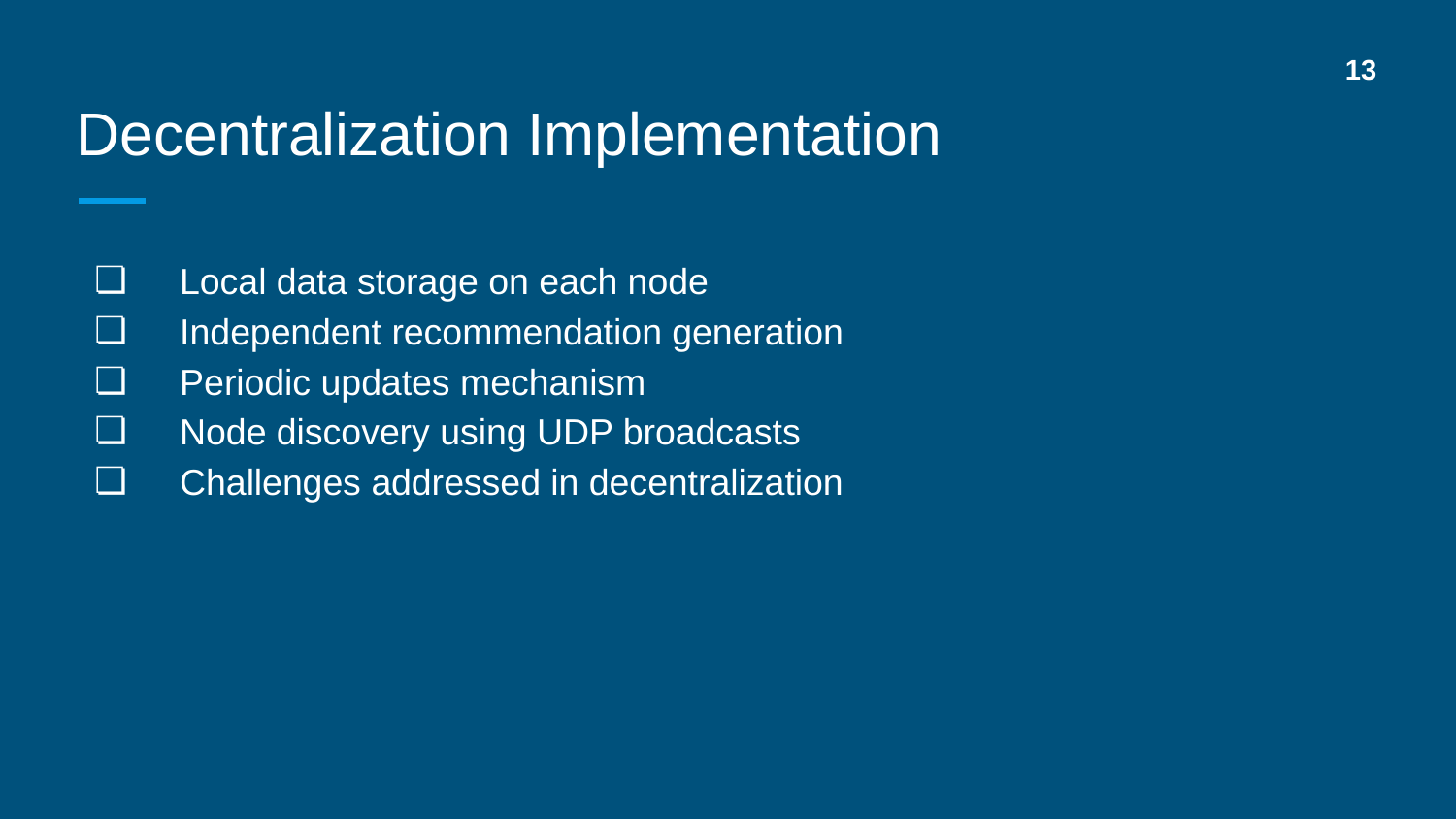

13
# Decentralization Implementation
   Local data storage on each node
   Independent recommendation generation
   Periodic updates mechanism
   Node discovery using UDP broadcasts
   Challenges addressed in decentralization